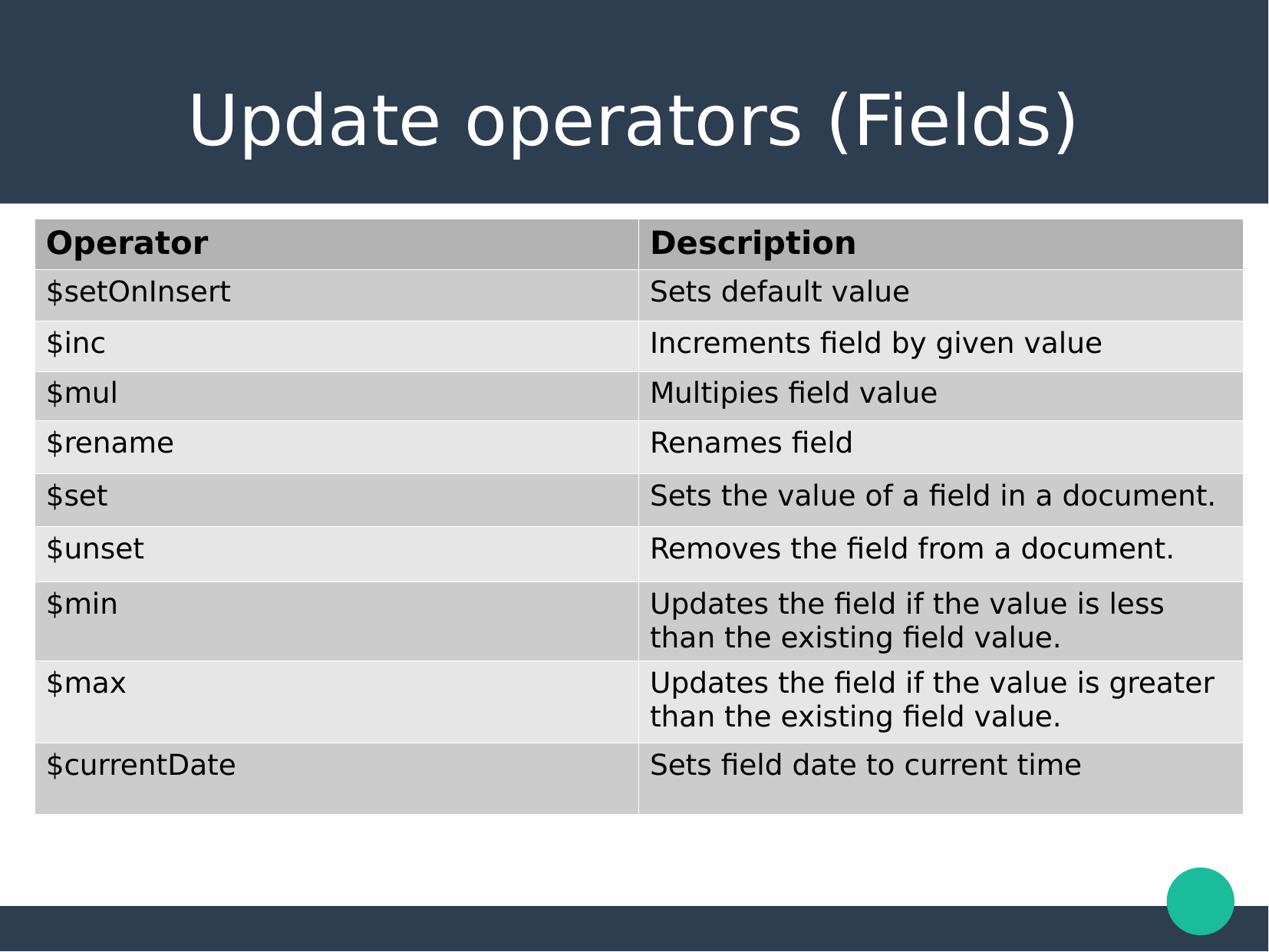

Update operators (Fields)
| Operator | Description |
| --- | --- |
| $setOnInsert | Sets default value |
| $inc | Increments field by given value |
| $mul | Multipies field value |
| $rename | Renames field |
| $set | Sets the value of a field in a document. |
| $unset | Removes the field from a document. |
| $min | Updates the field if the value is less than the existing field value. |
| $max | Updates the field if the value is greater than the existing field value. |
| $currentDate | Sets field date to current time |